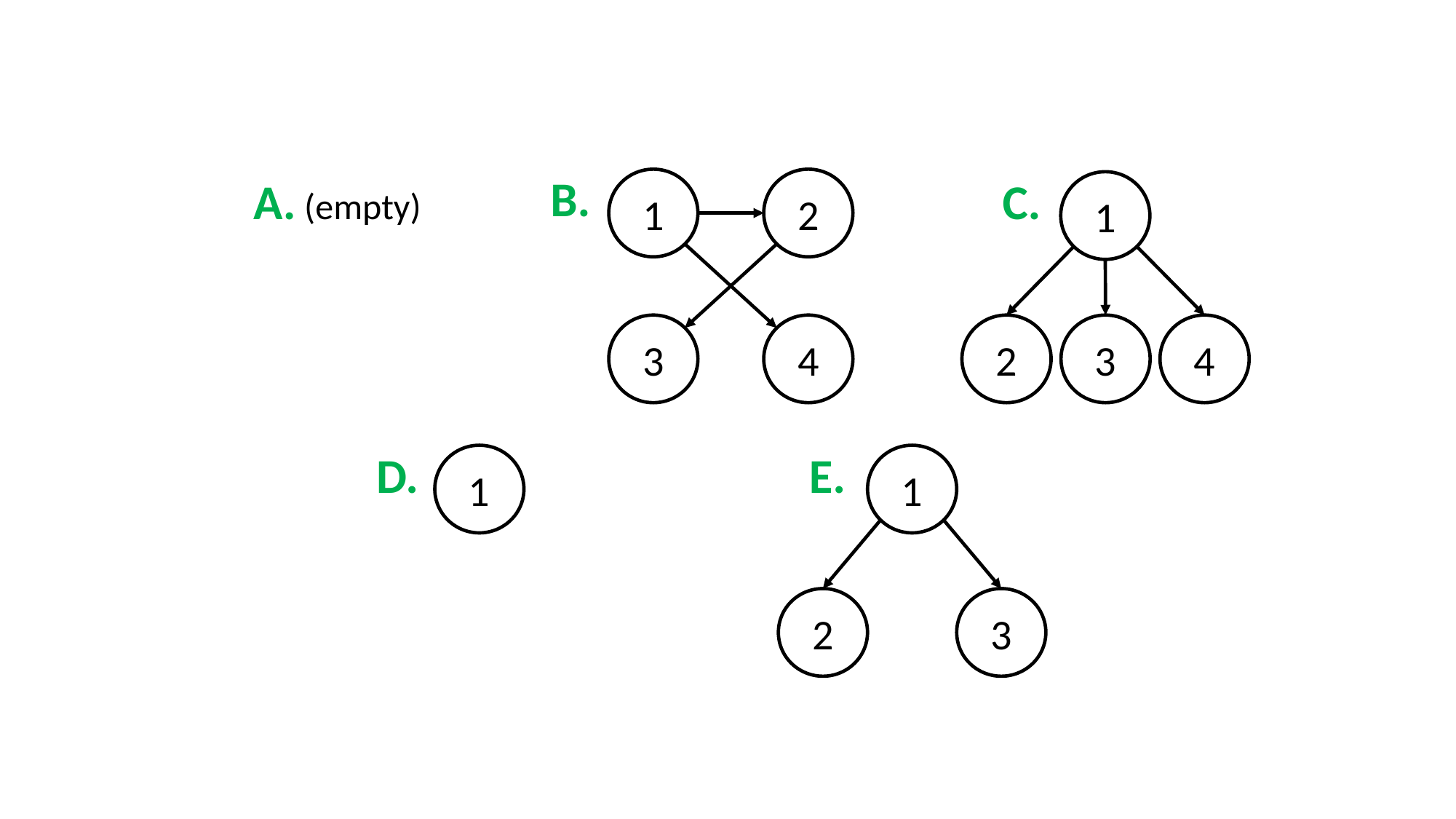

B.
A. (empty)
C.
1
2
1
3
4
2
3
4
D.
E.
1
1
2
3